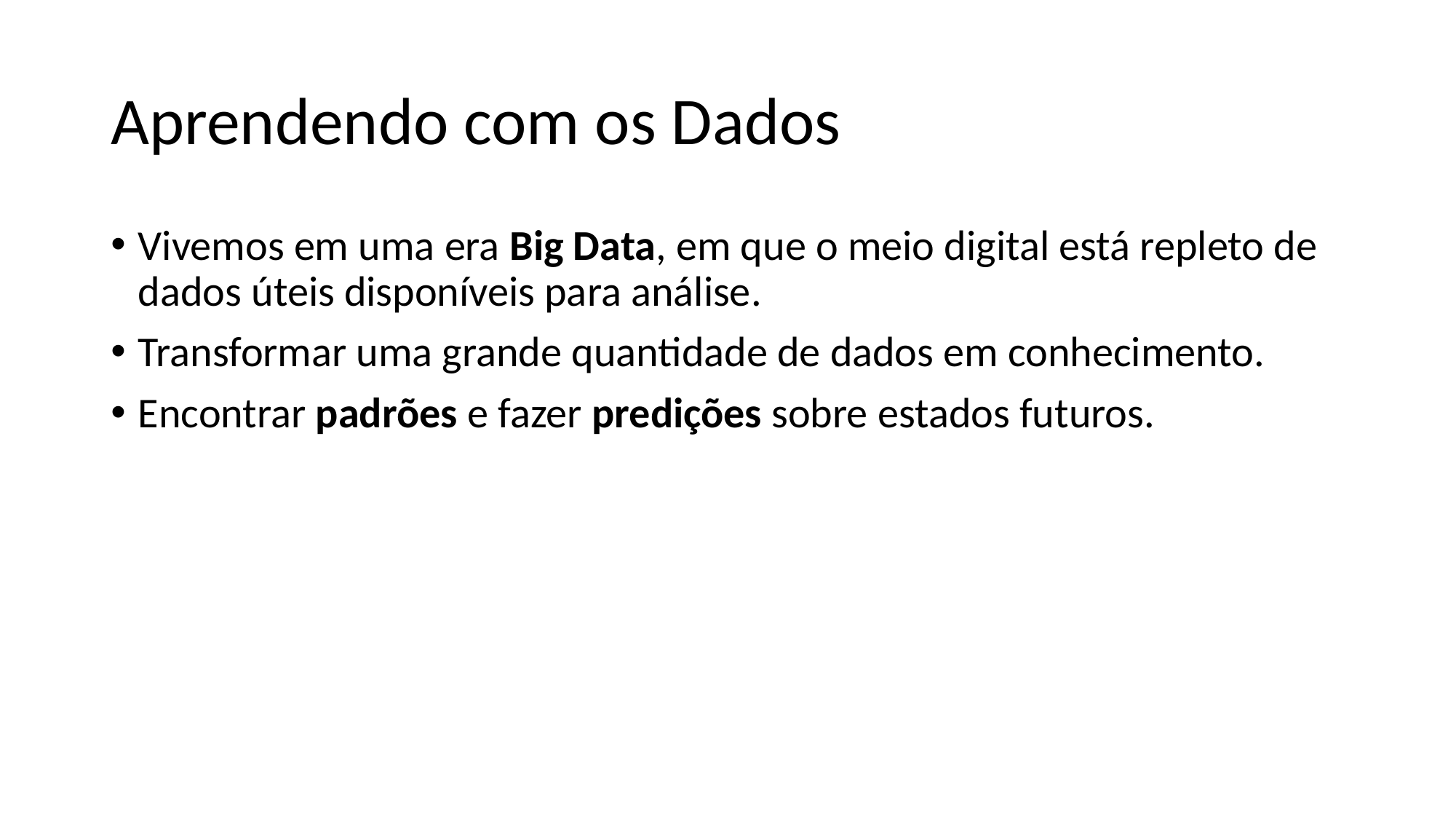

# Aprendendo com os Dados
Vivemos em uma era Big Data, em que o meio digital está repleto de dados úteis disponíveis para análise.
Transformar uma grande quantidade de dados em conhecimento.
Encontrar padrões e fazer predições sobre estados futuros.